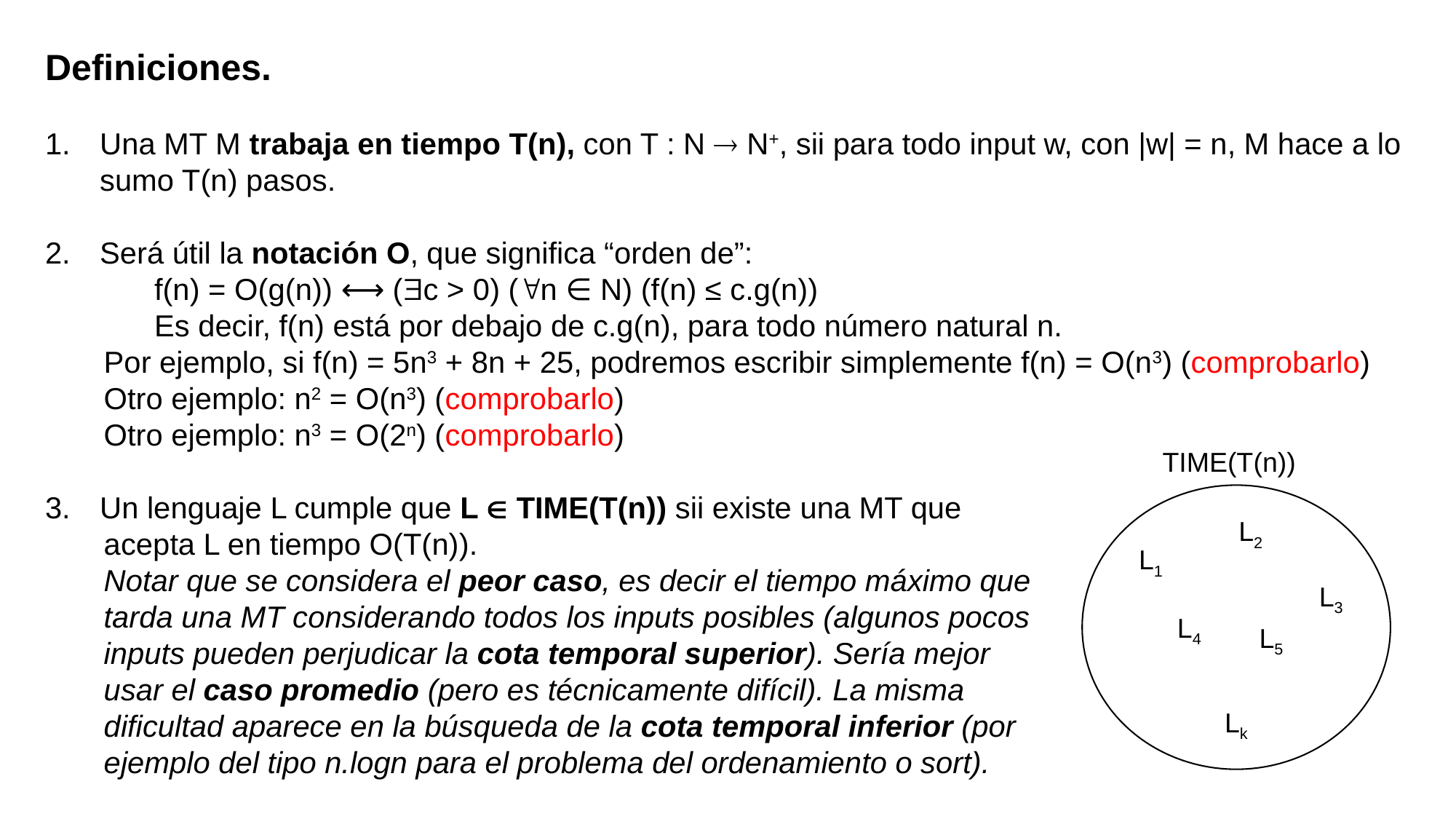

Definiciones.

Una MT M trabaja en tiempo T(n), con T : N → N+, sii para todo input w, con |w| = n, M hace a lo sumo T(n) pasos.

Será útil la notación O, que significa “orden de”:
	f(n) = O(g(n)) ⟷ (∃c > 0) (∀n ∈ N) (f(n) ≤ c.g(n))
	Es decir, f(n) está por debajo de c.g(n), para todo número natural n.
       Por ejemplo, si f(n) = 5n3 + 8n + 25, podremos escribir simplemente f(n) = O(n3) (comprobarlo)
       Otro ejemplo: n2 = O(n3) (comprobarlo)
       Otro ejemplo: n3 = O(2n) (comprobarlo)

Un lenguaje L cumple que L ∈ TIME(T(n)) sii existe una MT que
       acepta L en tiempo O(T(n)).
       Notar que se considera el peor caso, es decir el tiempo máximo que
       tarda una MT considerando todos los inputs posibles (algunos pocos
       inputs pueden perjudicar la cota temporal superior). Sería mejor
       usar el caso promedio (pero es técnicamente difícil). La misma
       dificultad aparece en la búsqueda de la cota temporal inferior (por
       ejemplo del tipo n.logn para el problema del ordenamiento o sort).

TIME(T(n))

L2
L1
L3
L4
L5
Lk